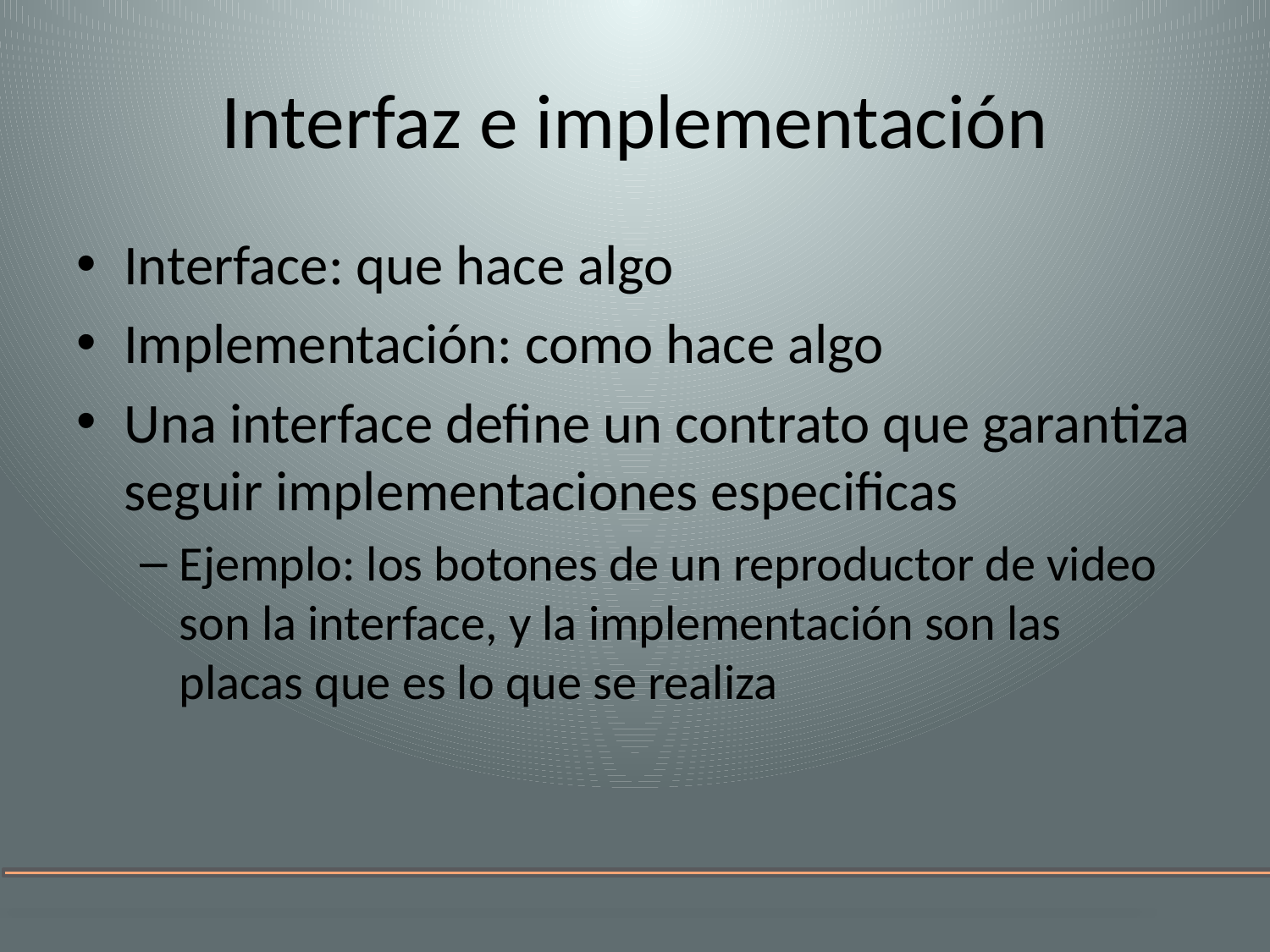

# Interfaz e implementación
Interface: que hace algo
Implementación: como hace algo
Una interface define un contrato que garantiza seguir implementaciones especificas
Ejemplo: los botones de un reproductor de video son la interface, y la implementación son las placas que es lo que se realiza